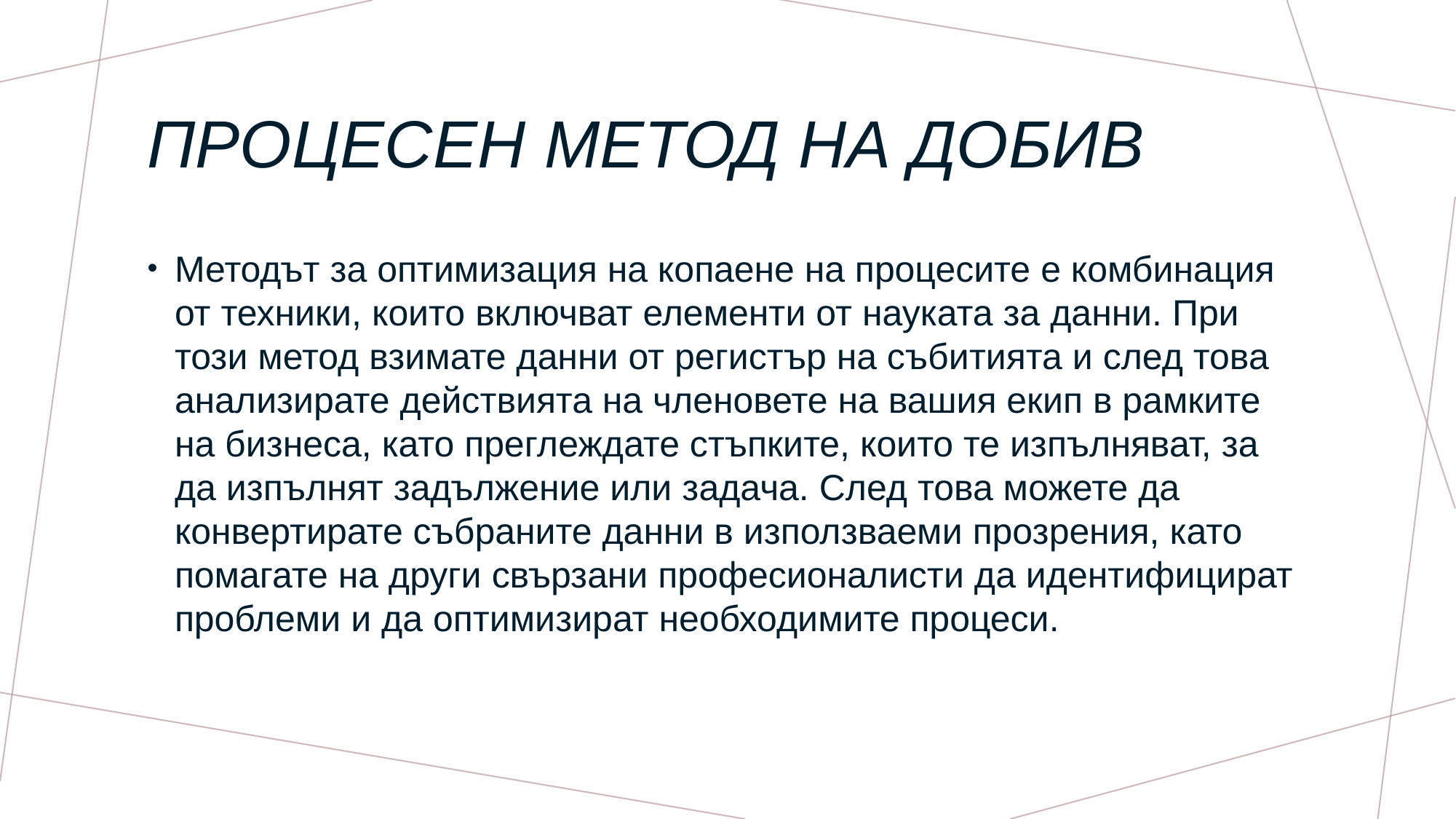

# Процесен метод на добив
Методът за оптимизация на копаене на процесите е комбинация от техники, които включват елементи от науката за данни. При този метод взимате данни от регистър на събитията и след това анализирате действията на членовете на вашия екип в рамките на бизнеса, като преглеждате стъпките, които те изпълняват, за да изпълнят задължение или задача. След това можете да конвертирате събраните данни в използваеми прозрения, като помагате на други свързани професионалисти да идентифицират проблеми и да оптимизират необходимите процеси.